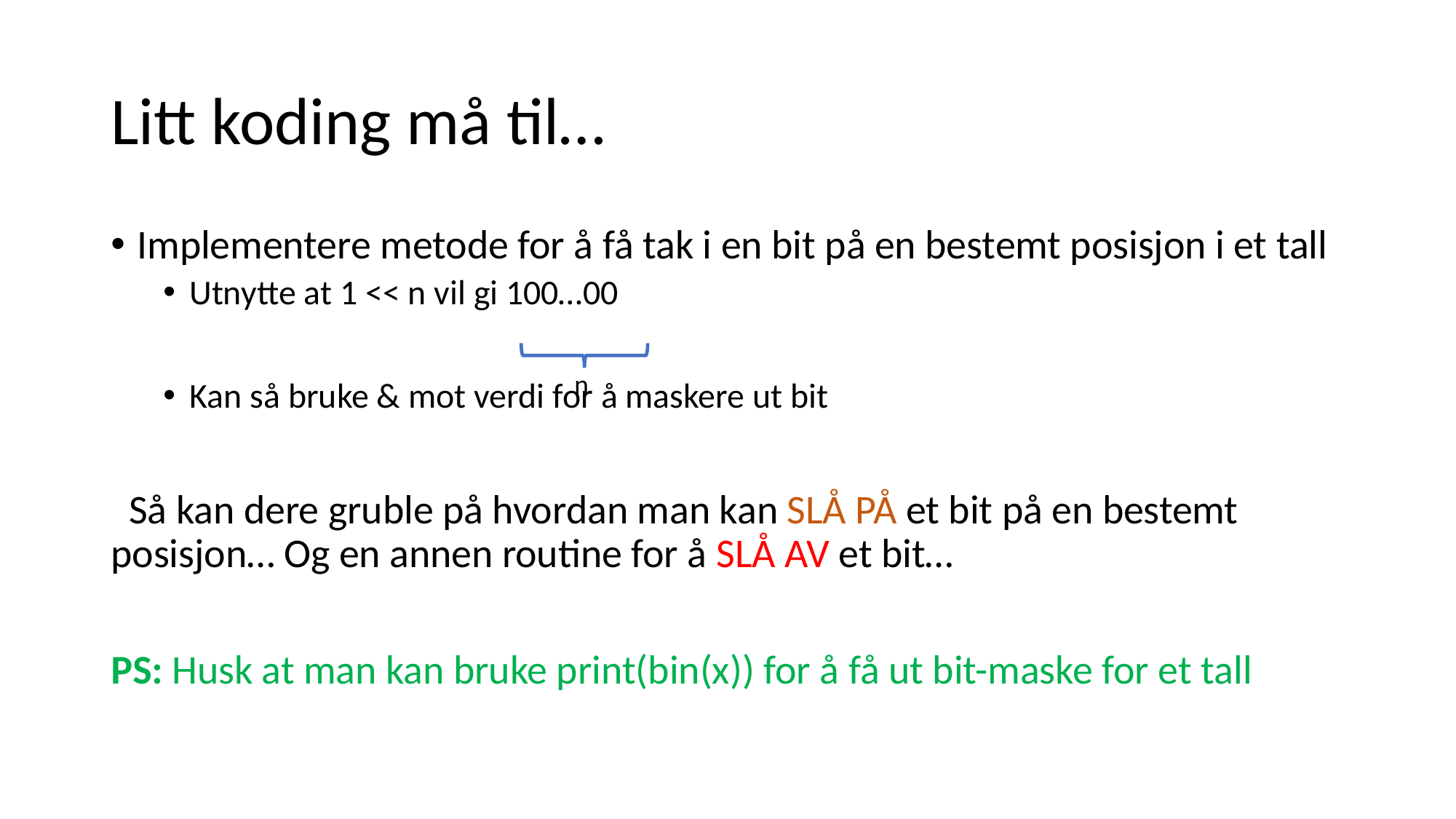

# Litt koding må til…
Implementere metode for å få tak i en bit på en bestemt posisjon i et tall
Utnytte at 1 << n vil gi 100…00

Kan så bruke & mot verdi for å maskere ut bit

  Så kan dere gruble på hvordan man kan SLÅ PÅ et bit på en bestemt posisjon… Og en annen routine for å SLÅ AV et bit…

PS: Husk at man kan bruke print(bin(x)) for å få ut bit-maske for et tall

n